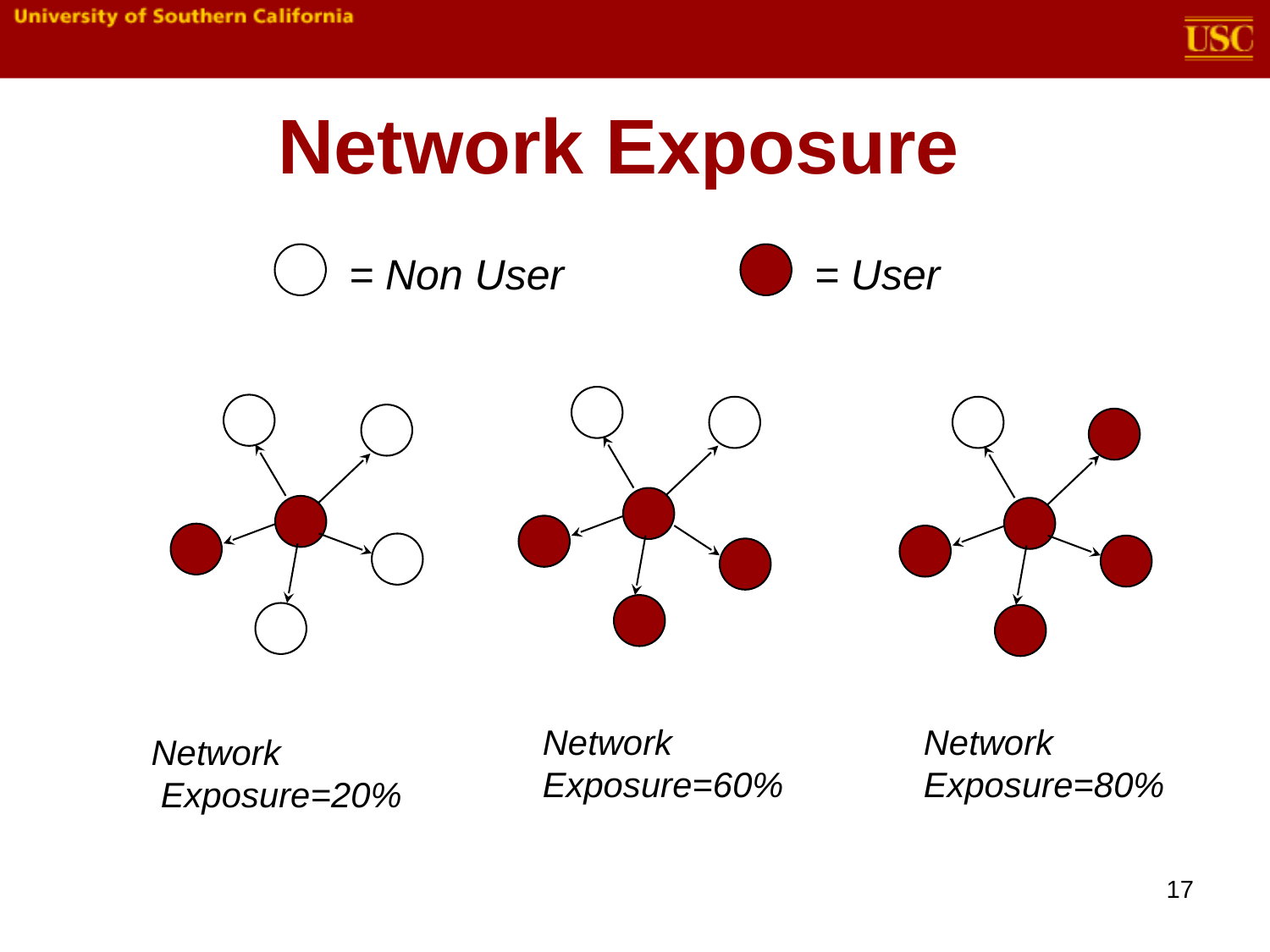

Network Exposure
= Non User
= User

Network
Exposure=60%
Network
Exposure=80%
Network
 Exposure=20%

17